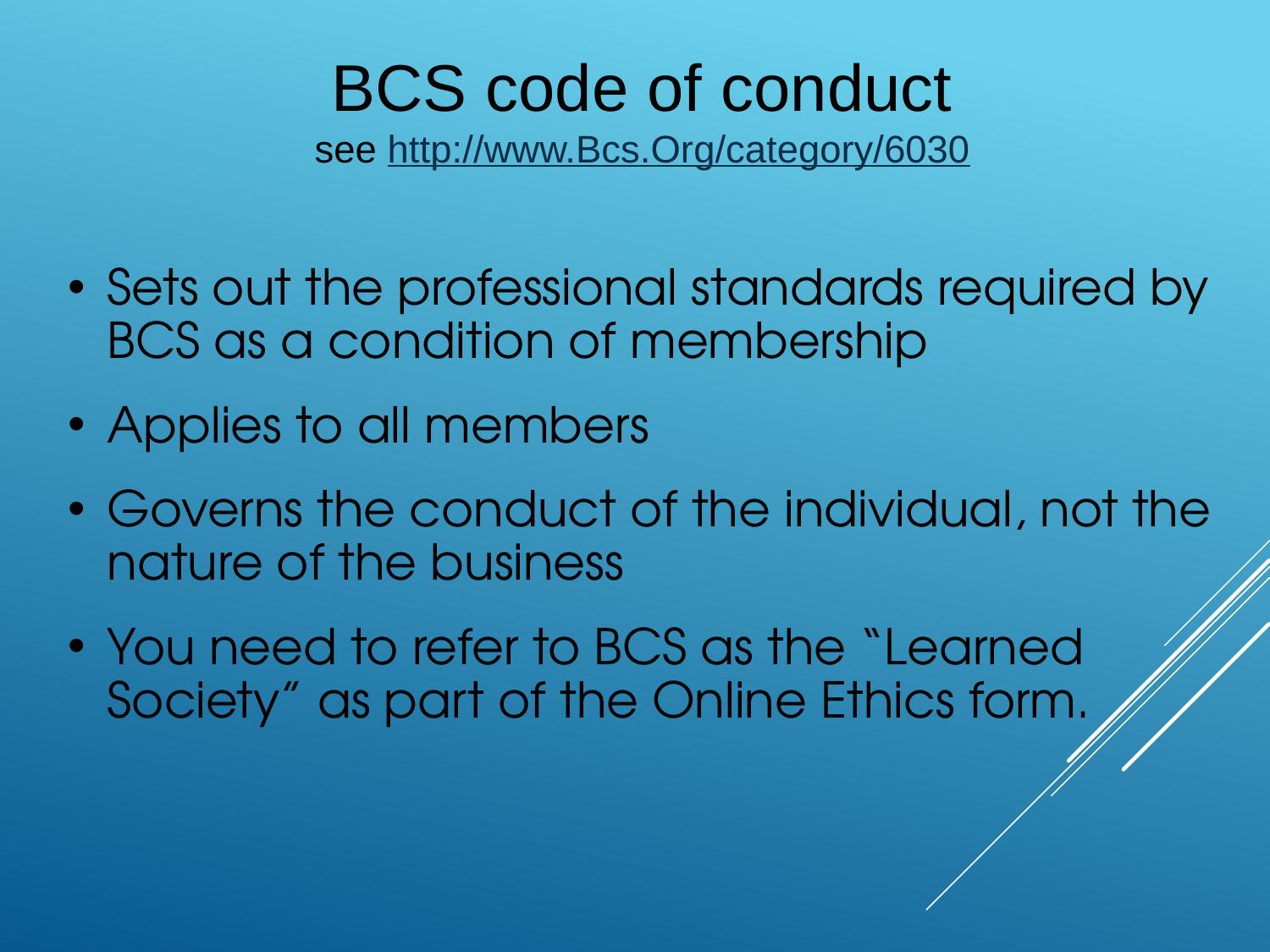

BCS code of conduct
see http://www.Bcs.Org/category/6030
Sets out the professional standards required by BCS as a condition of membership
Applies to all members
Governs the conduct of the individual, not the nature of the business
You need to refer to BCS as the “Learned Society” as part of the Online Ethics form.